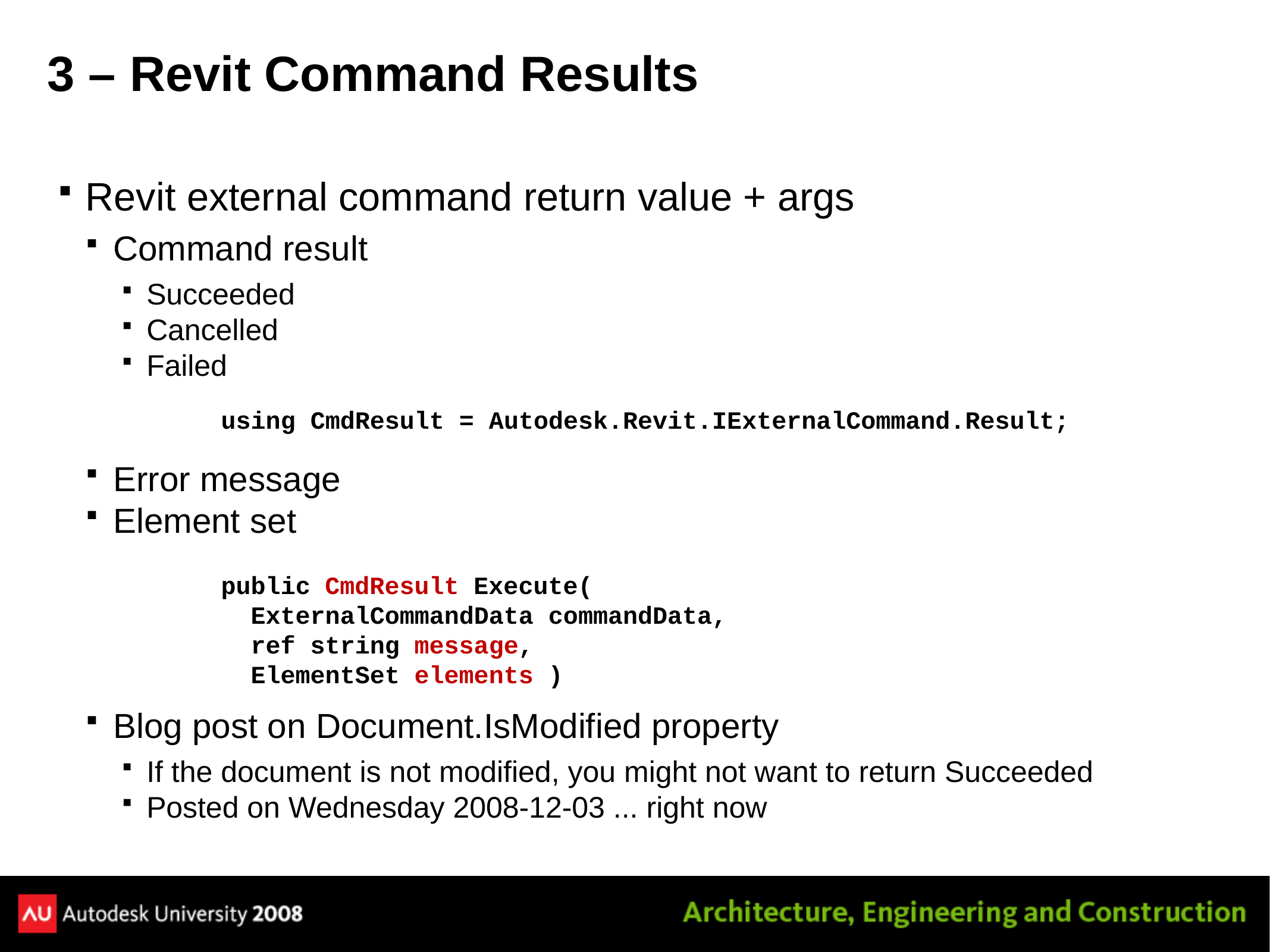

# 3 – Revit Command Results
Revit external command return value + args
Command result
Succeeded
Cancelled
Failed
using CmdResult = Autodesk.Revit.IExternalCommand.Result;
Error message
Element set
public CmdResult Execute(
  ExternalCommandData commandData,
  ref string message,
  ElementSet elements )
Blog post on Document.IsModified property
If the document is not modified, you might not want to return Succeeded
Posted on Wednesday 2008-12-03 ... right now